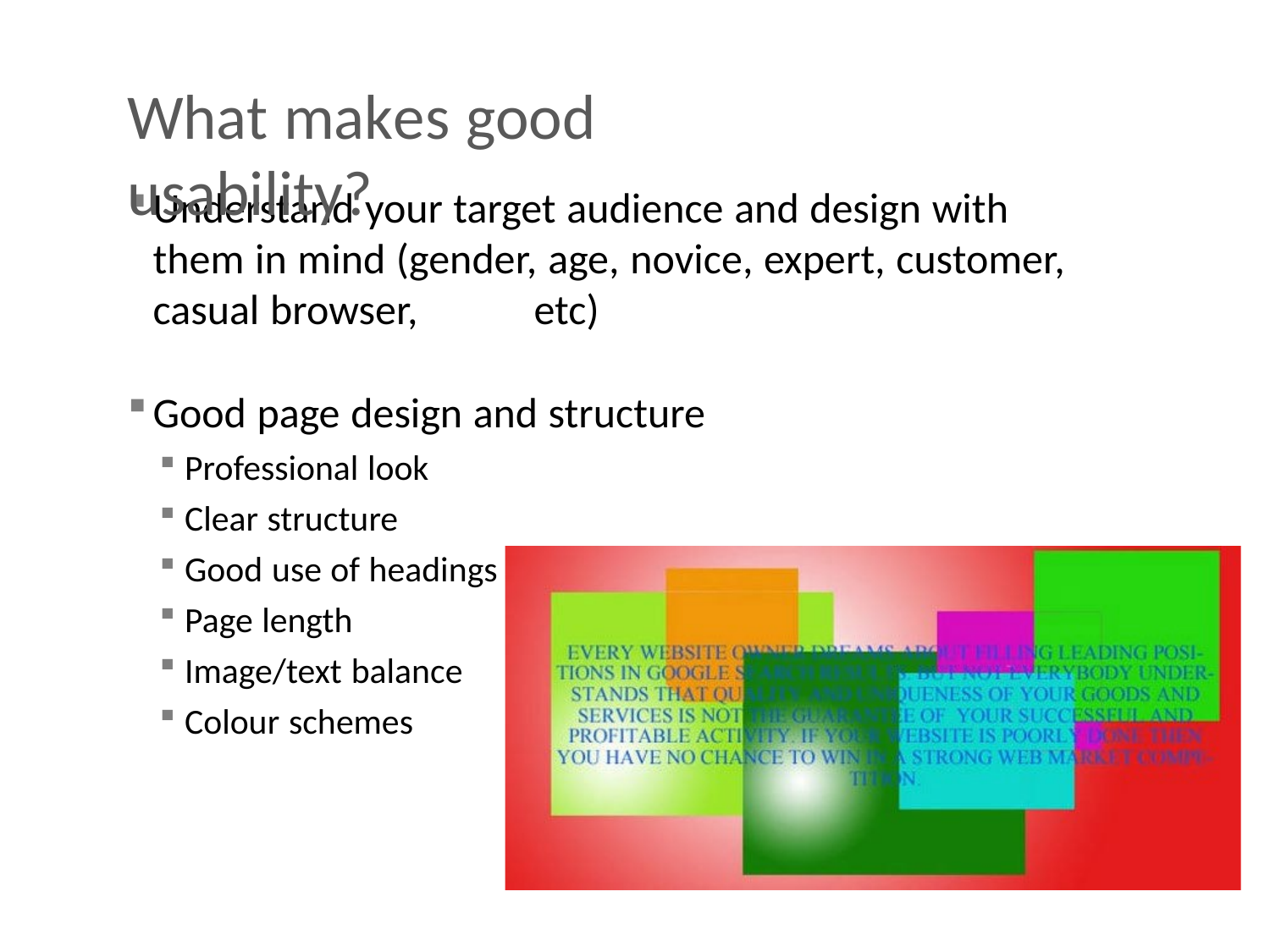

What makes good usability?
Understand your target audience and design with them in mind (gender, age, novice, expert, customer, casual browser,	etc)

Good page design and structure
Professional look
Clear structure
Good use of headings
Page length
Image/text balance
Colour schemes